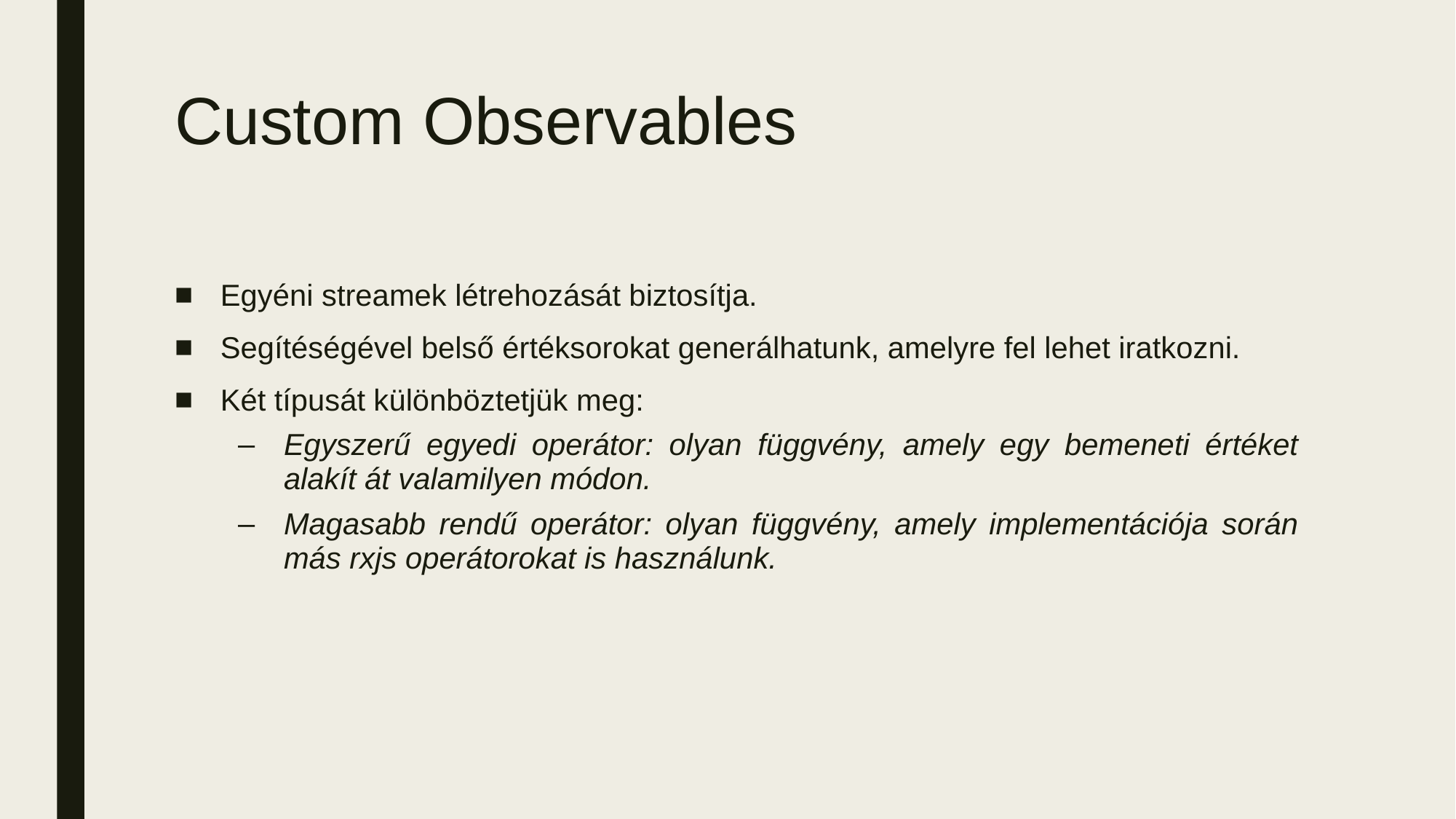

# Custom Observables
Egyéni streamek létrehozását biztosítja.
Segítéségével belső értéksorokat generálhatunk, amelyre fel lehet iratkozni.
Két típusát különböztetjük meg:
Egyszerű egyedi operátor: olyan függvény, amely egy bemeneti értéket alakít át valamilyen módon.
Magasabb rendű operátor: olyan függvény, amely implementációja során más rxjs operátorokat is használunk.